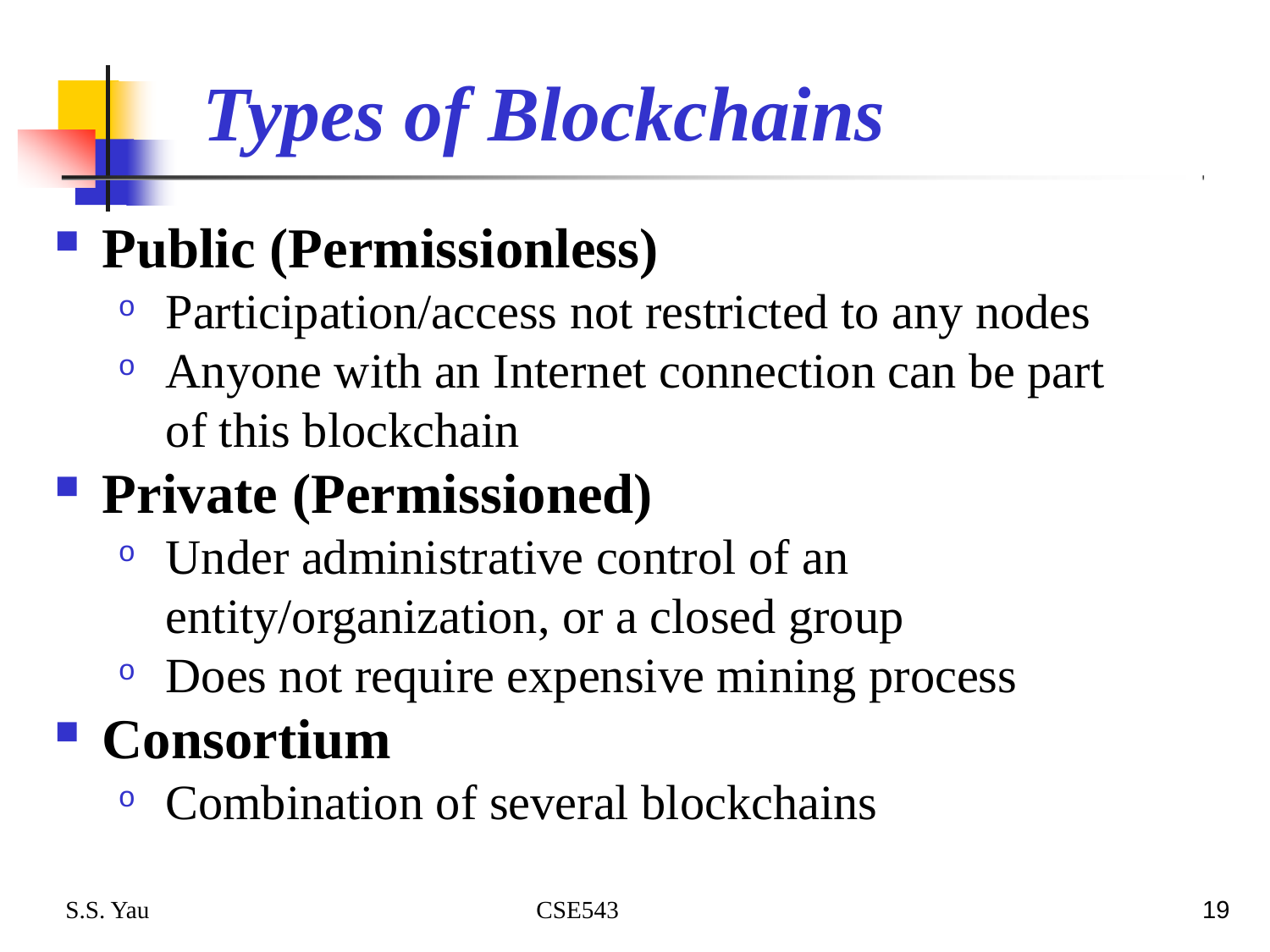

# Types of Blockchains
Public (Permissionless)
Participation/access not restricted to any nodes
Anyone with an Internet connection can be part of this blockchain
Private (Permissioned)
Under administrative control of an entity/organization, or a closed group
Does not require expensive mining process
Consortium
Combination of several blockchains

S.S. Yau                                                               CSE543
19